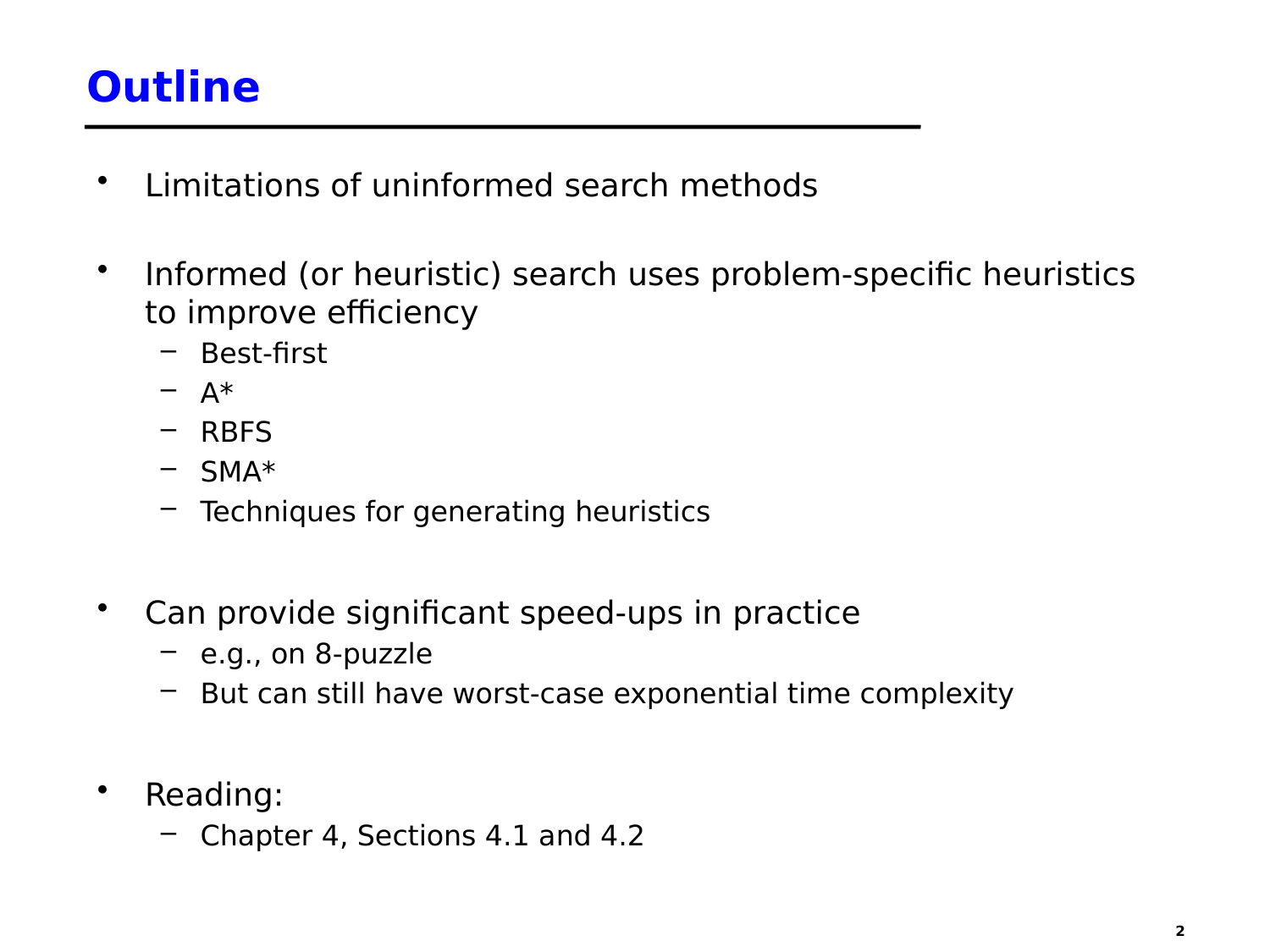

# Outline
Limitations of uninformed search methods

Informed (or heuristic) search uses problem-specific heuristics to improve efficiency
Best-first
A*
RBFS
SMA*
Techniques for generating heuristics

Can provide significant speed-ups in practice
e.g., on 8-puzzle
But can still have worst-case exponential time complexity

Reading:
Chapter 4, Sections 4.1 and 4.2